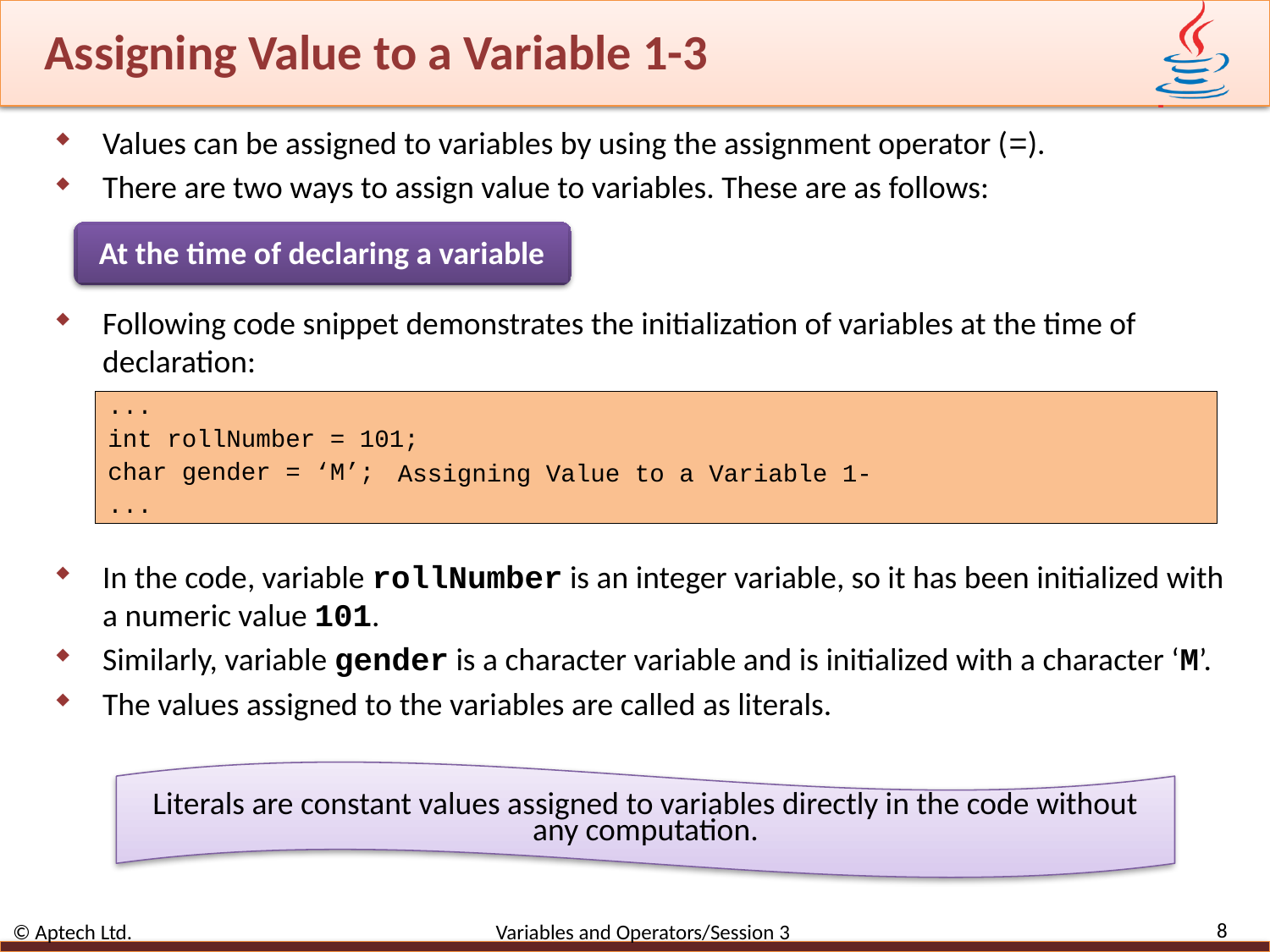

# Assigning Value to a Variable 1-3
Values can be assigned to variables by using the assignment operator (=).
There are two ways to assign value to variables. These are as follows:

At the time of declaring a variable
Following code snippet demonstrates the initialization of variables at the time of declaration:
...
int rollNumber = 101;
char gender = ‘M’;
...
Assigning Value to a Variable 1-
In the code, variable rollNumber is an integer variable, so it has been initialized with a numeric value 101.
Similarly, variable gender is a character variable and is initialized with a character ‘M’.
The values assigned to the variables are called as literals.
Literals are constant values assigned to variables directly in the code without any computation.
8
© Aptech Ltd.                                                                           Variables and Operators/Session 3